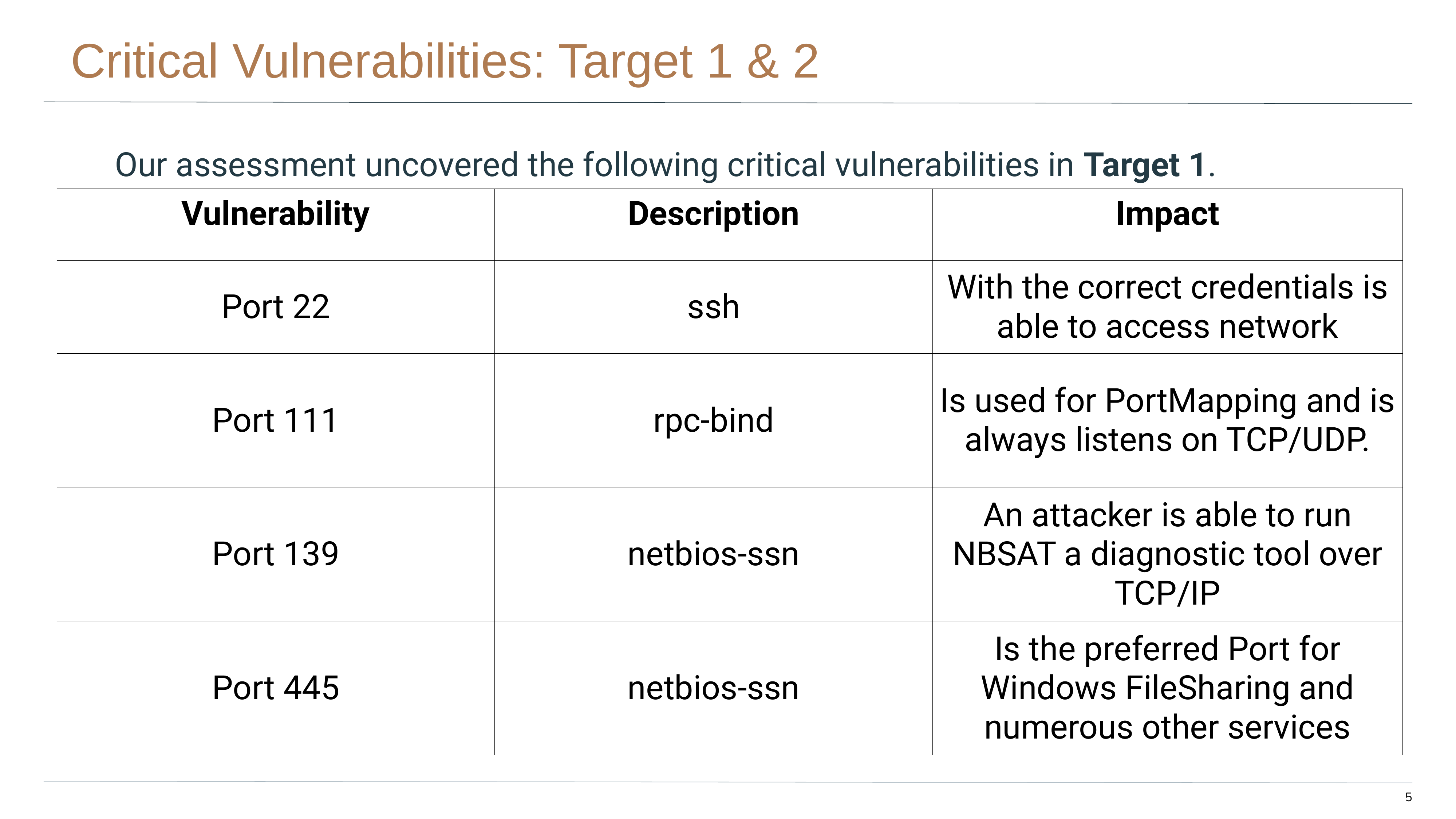

# Critical Vulnerabilities: Target 1 & 2
Our assessment uncovered the following critical vulnerabilities in Target 1.

| Vulnerability | Description | Impact |
| --- | --- | --- |
| Port 22 | ssh | With the correct credentials is able to access network |
| Port 111 | rpc-bind | Is used for PortMapping and is always listens on TCP/UDP. |
| Port 139 | netbios-ssn | An attacker is able to run NBSAT a diagnostic tool over TCP/IP |
| Port 445 | netbios-ssn | Is the preferred Port for Windows FileSharing and numerous other services |
5